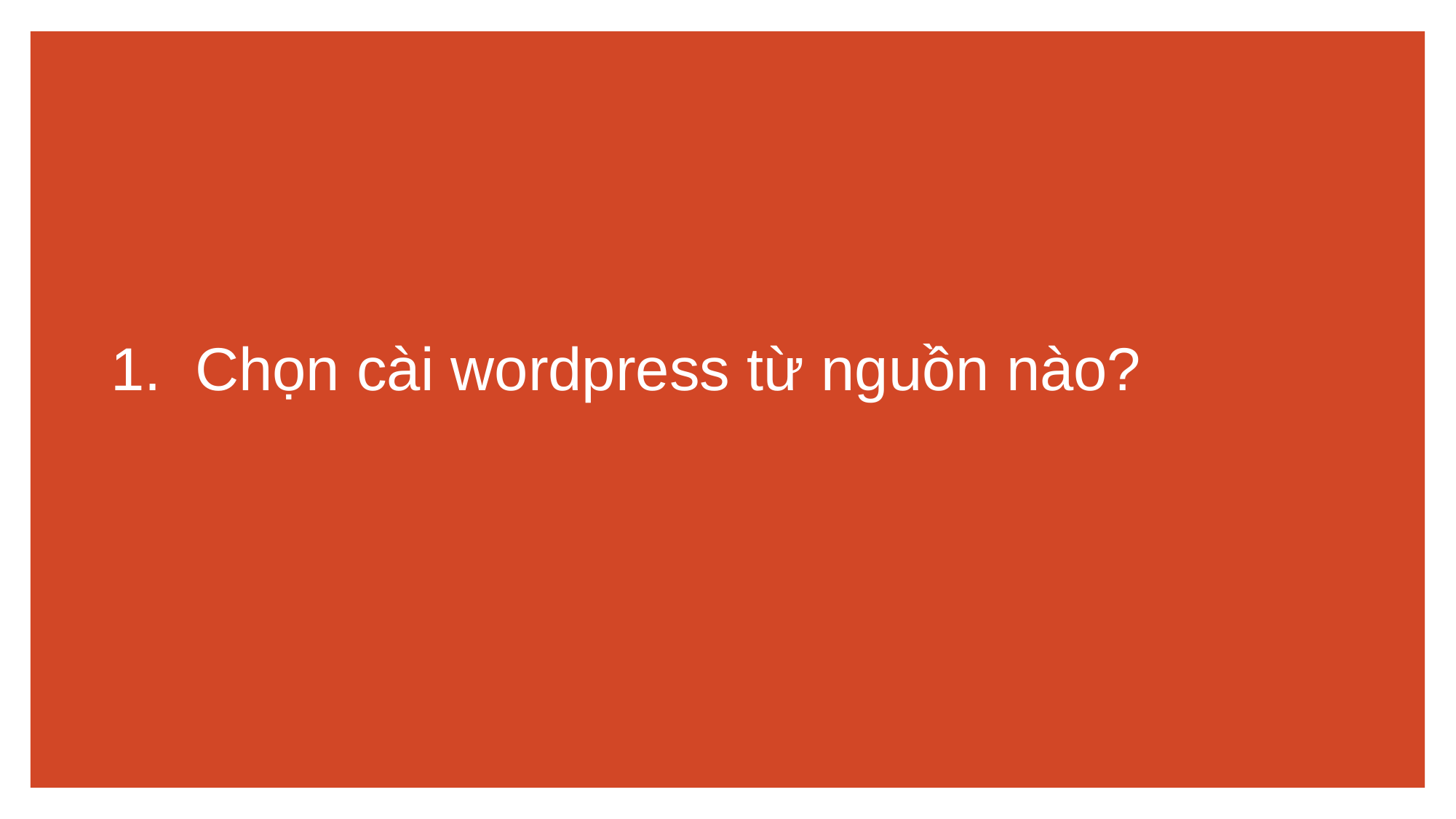

# 1.  Chọn cài wordpress từ nguồn nào?